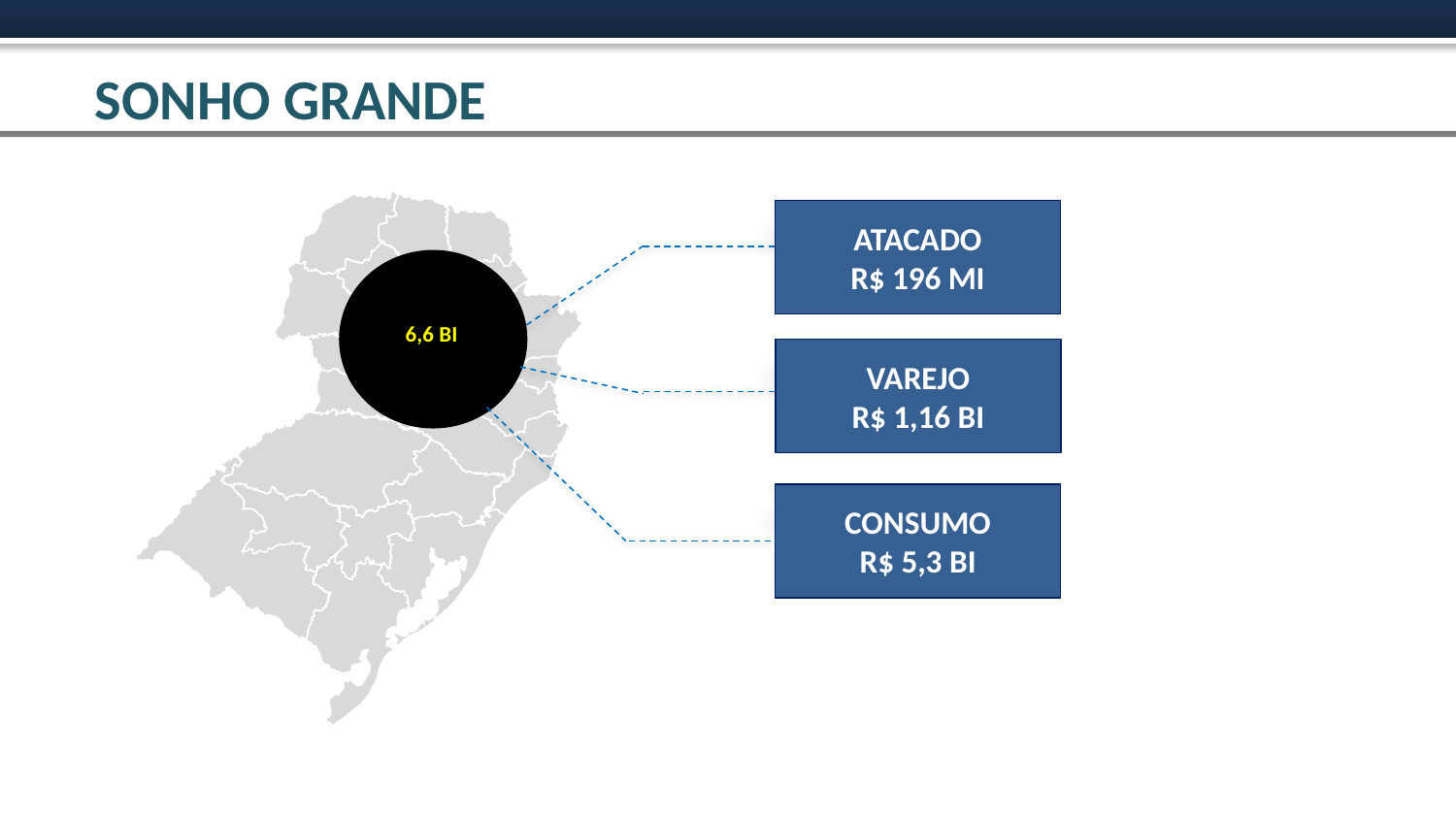

SONHO GRANDE

ATACADO
R$ 196 MI

6,6 BI
VAREJO
R$ 1,16 BI
CONSUMO
R$ 5,3 BI